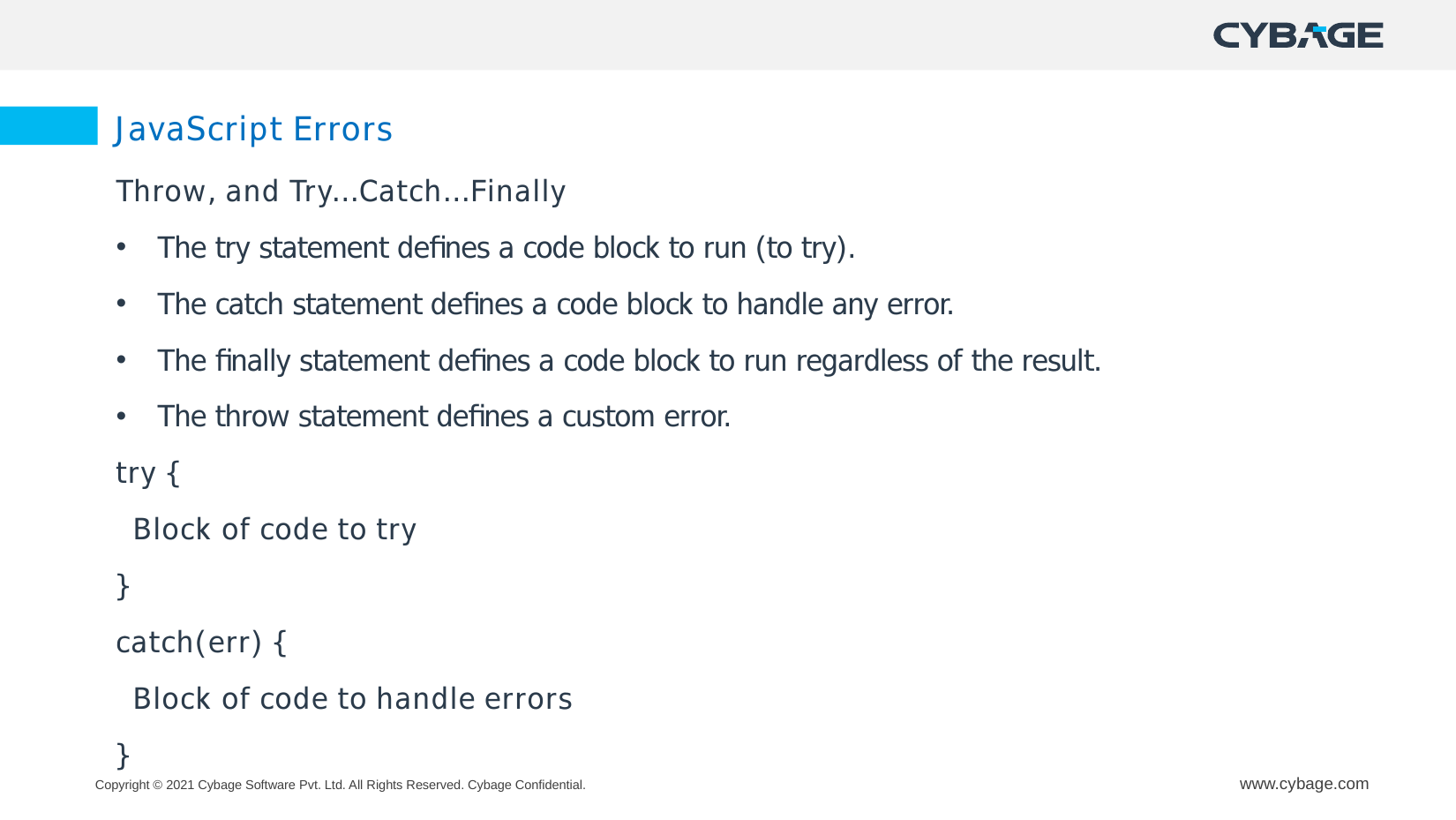

JavaScript Errors

Throw, and Try...Catch...Finally
The try statement defines a code block to run (to try).
The catch statement defines a code block to handle any error.
The finally statement defines a code block to run regardless of the result.
The throw statement defines a custom error.
try {
  Block of code to try
}
catch(err) {
  Block of code to handle errors
}